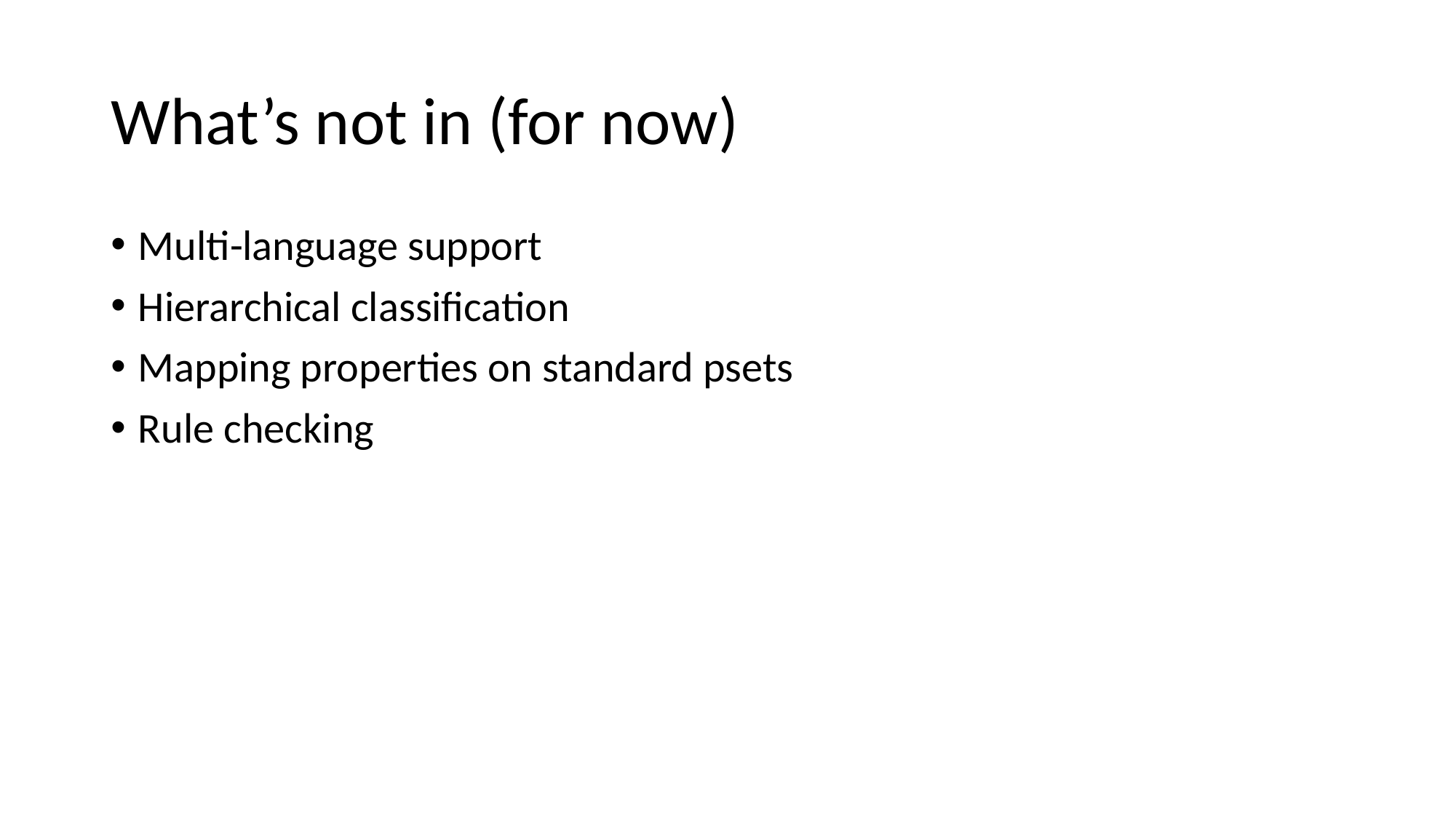

# What’s not in (for now)
Multi-language support
Hierarchical classification
Mapping properties on standard psets
Rule checking